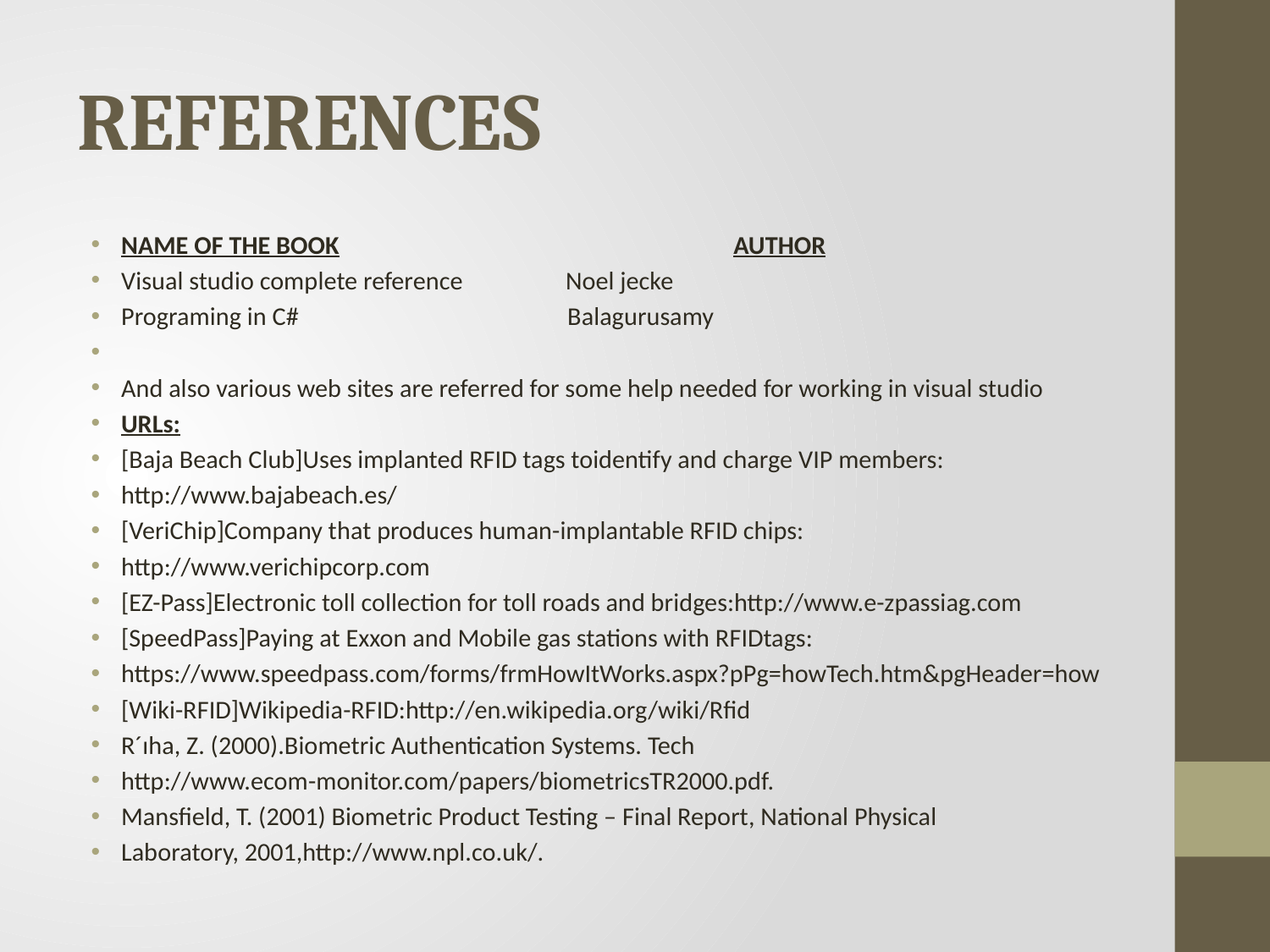

# REFERENCES
NAME OF THE BOOK                                                                     AUTHOR
Visual studio complete reference                  Noel jecke
Programing in C#                                               Balagurusamy

And also various web sites are referred for some help needed for working in visual studio
URLs:
[Baja Beach Club]Uses implanted RFID tags toidentify and charge VIP members:
http://www.bajabeach.es/
[VeriChip]Company that produces human-implantable RFID chips:
http://www.verichipcorp.com
[EZ-Pass]Electronic toll collection for toll roads and bridges:http://www.e-zpassiag.com
[SpeedPass]Paying at Exxon and Mobile gas stations with RFIDtags:
https://www.speedpass.com/forms/frmHowItWorks.aspx?pPg=howTech.htm&pgHeader=how
[Wiki-RFID]Wikipedia-RFID:http://en.wikipedia.org/wiki/Rfid
R´ıha, Z. (2000).Biometric Authentication Systems. Tech
http://www.ecom-monitor.com/papers/biometricsTR2000.pdf.
Mansfield, T. (2001) Biometric Product Testing – Final Report, National Physical
Laboratory, 2001,http://www.npl.co.uk/.